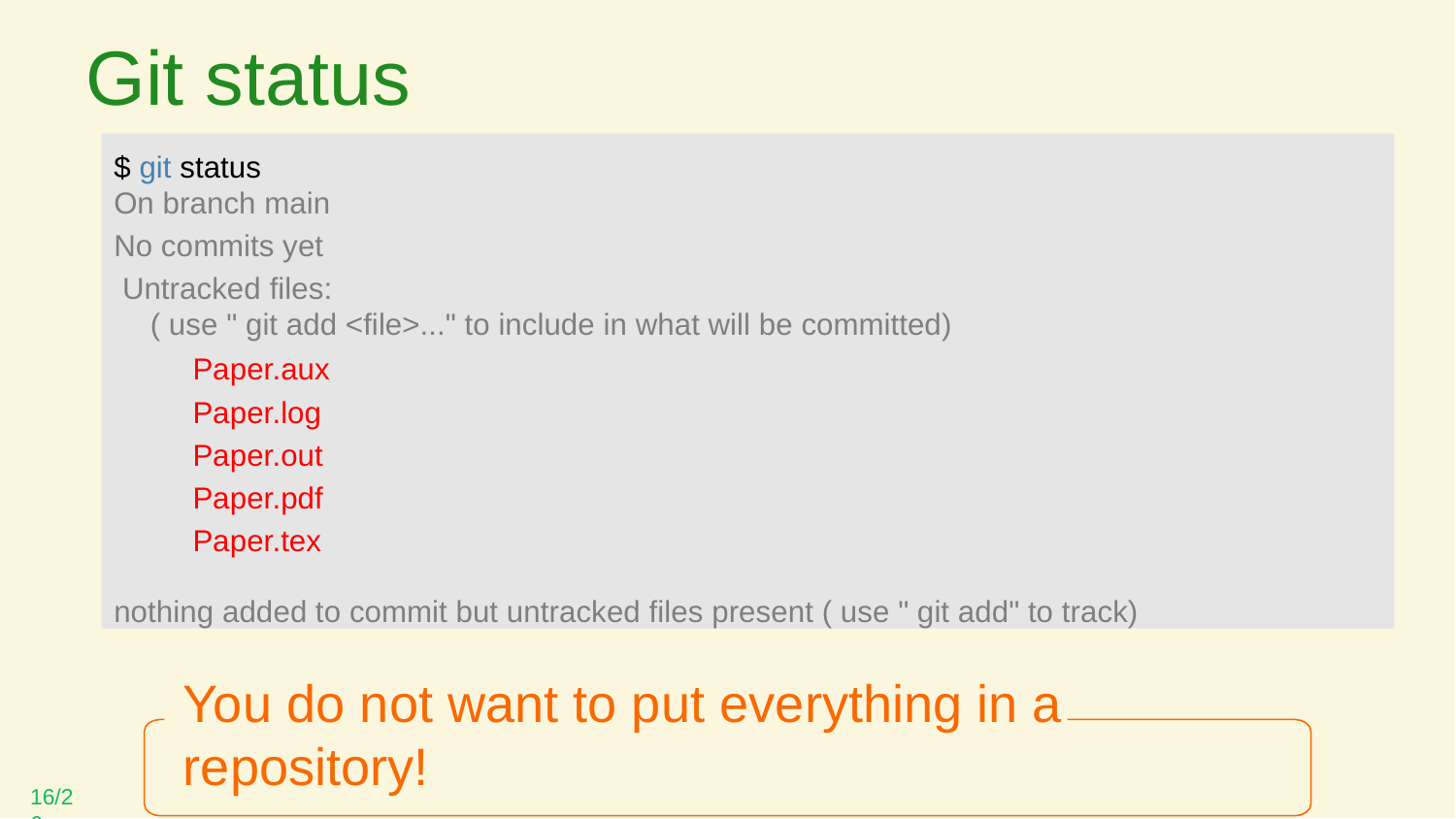

# Git status
$ git status
On branch main
No commits yet
 Untracked files:
( use " git add <file>..." to include in what will be committed)
Paper.aux Paper.log Paper.out Paper.pdf Paper.tex
nothing added to commit but untracked files present ( use " git add" to track)
You do not want to put everything in a repository!
It is possible to tell git to ignore some files, like temporary ones

16/26